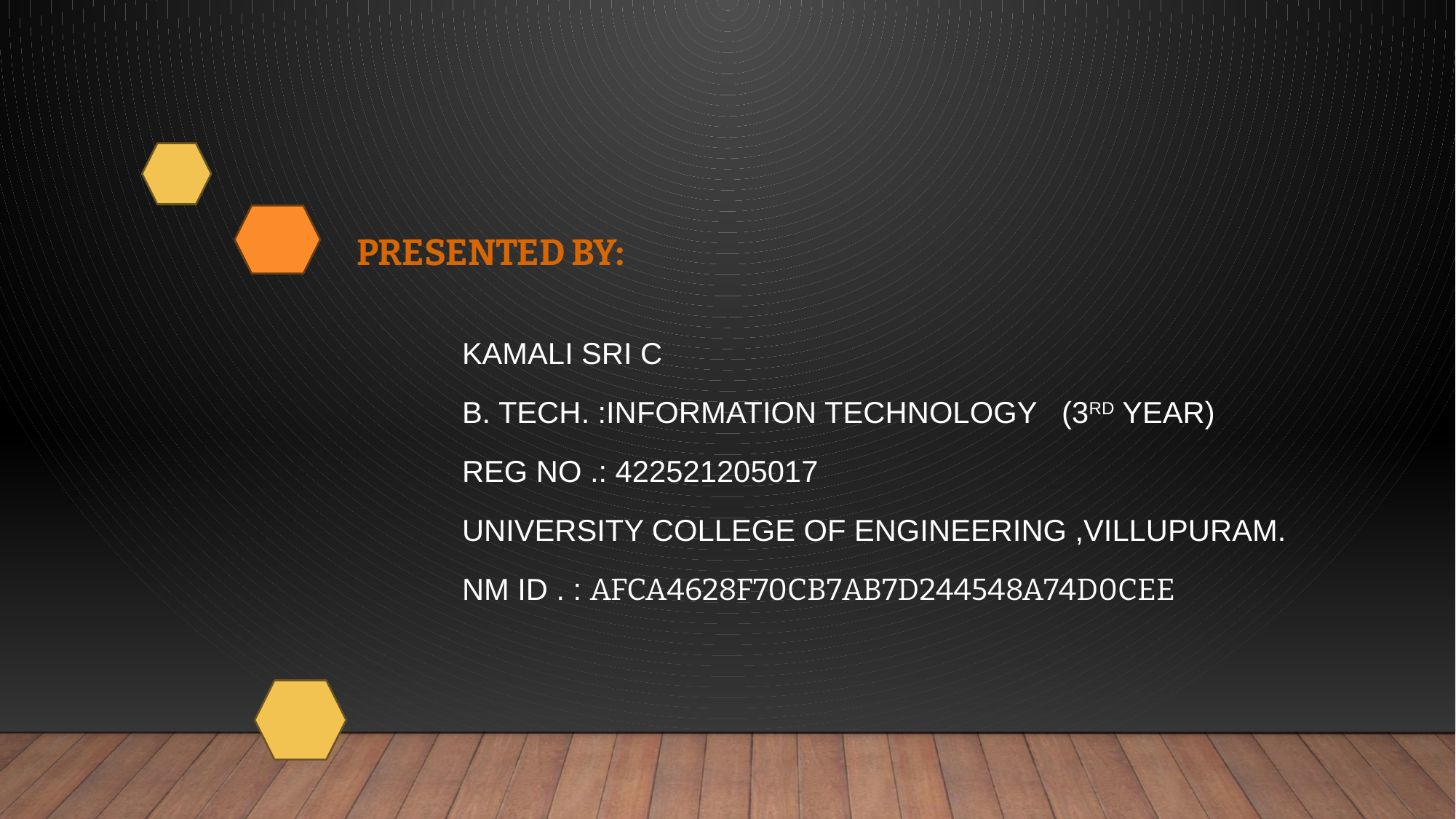

# PRESENTED BY:

KAMALI SRI C
B. Tech. :INFORMATION TECHNOLOGY   (3rd year)
REG NO .: 422521205017
University college of engineering ,Villupuram.
NM iD . : AFCA4628F70CB7AB7D244548A74D0CEE